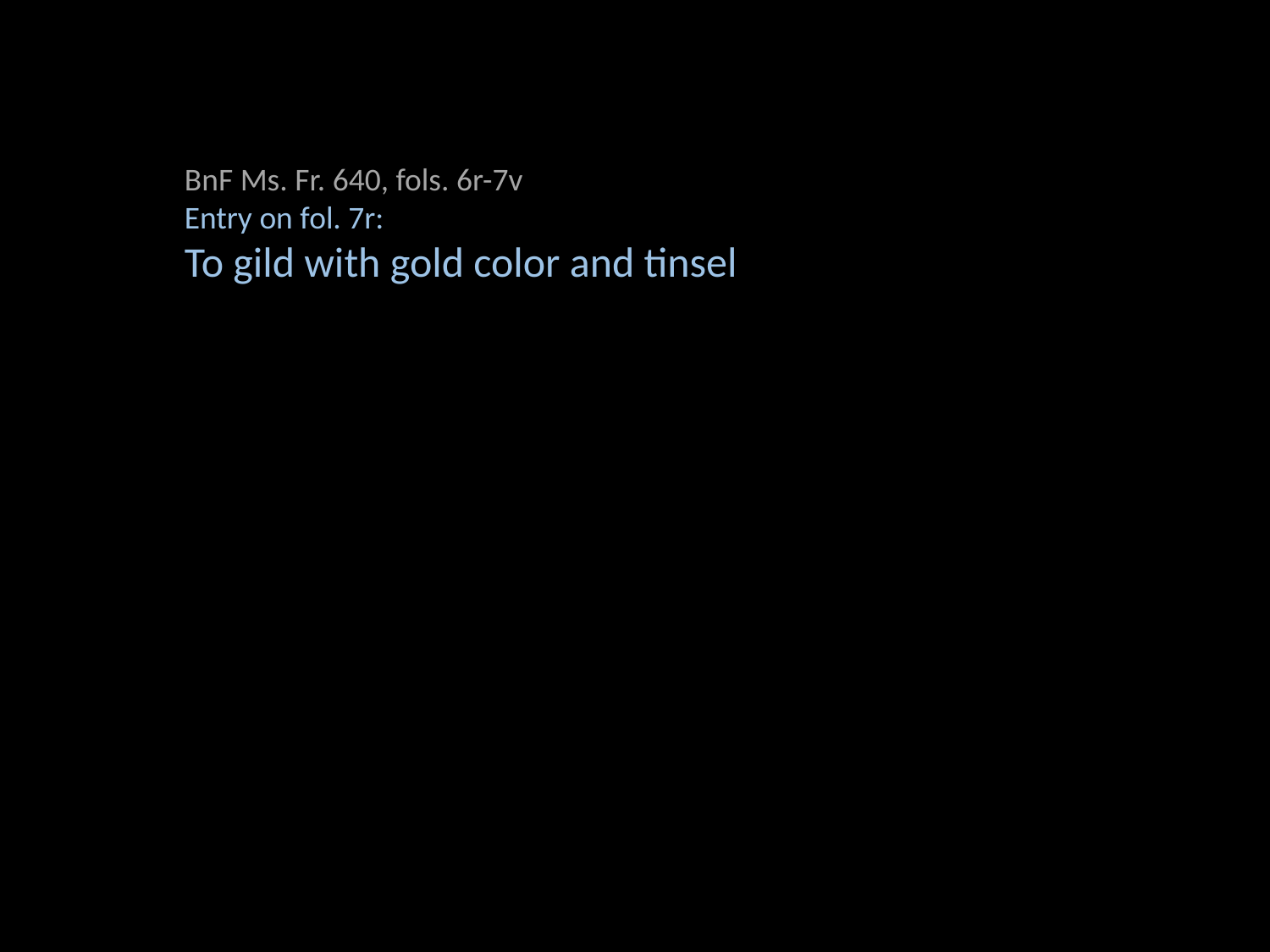

BnF Ms. Fr. 640, fols. 6r-7v
Entry on fol. 7r:
To gild with gold color and tinsel